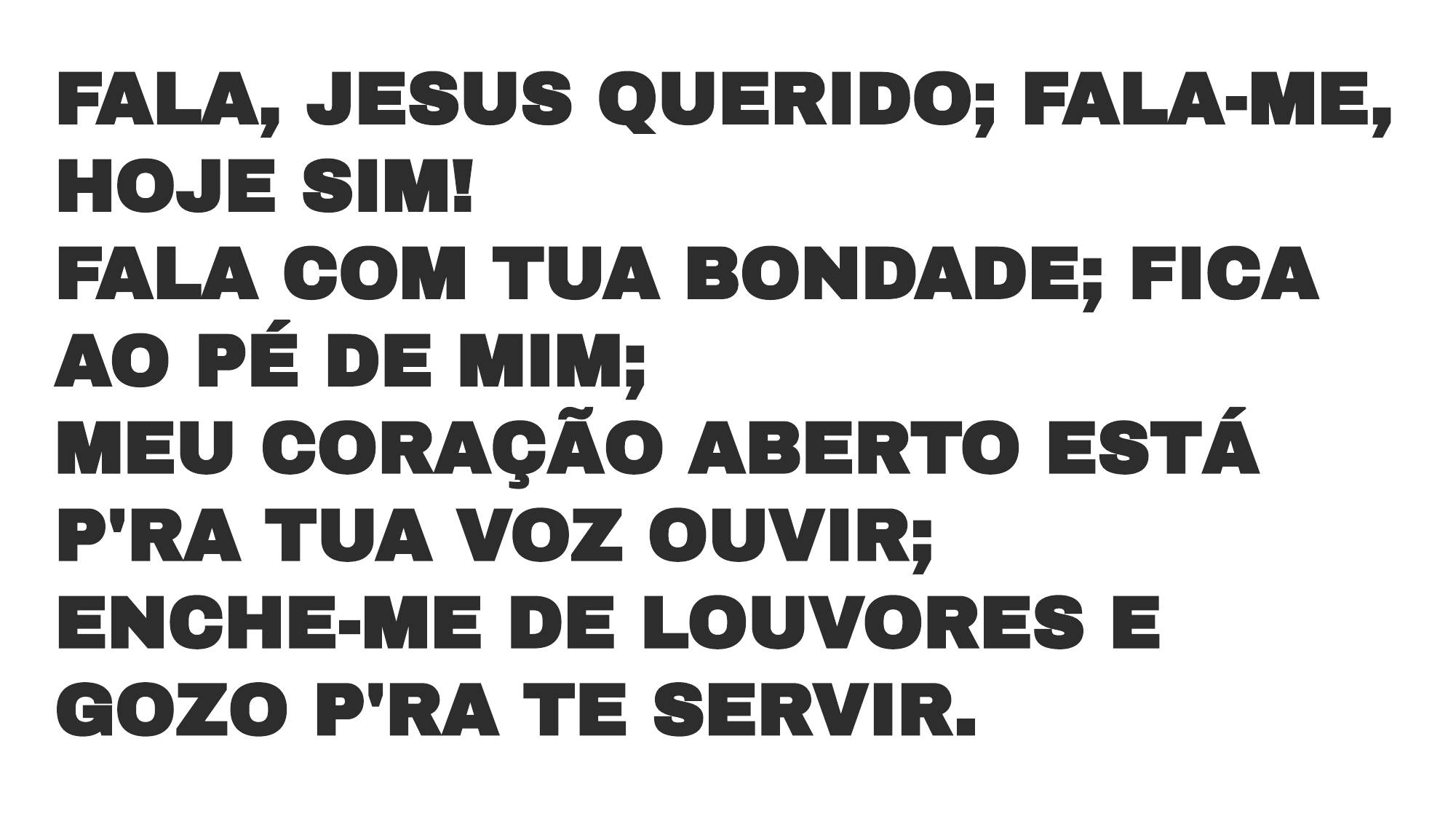

FALA, JESUS QUERIDO; FALA-ME, HOJE SIM!
FALA COM TUA BONDADE; FICA AO PÉ DE MIM;
MEU CORAÇÃO ABERTO ESTÁ P'RA TUA VOZ OUVIR;
ENCHE-ME DE LOUVORES E GOZO P'RA TE SERVIR.